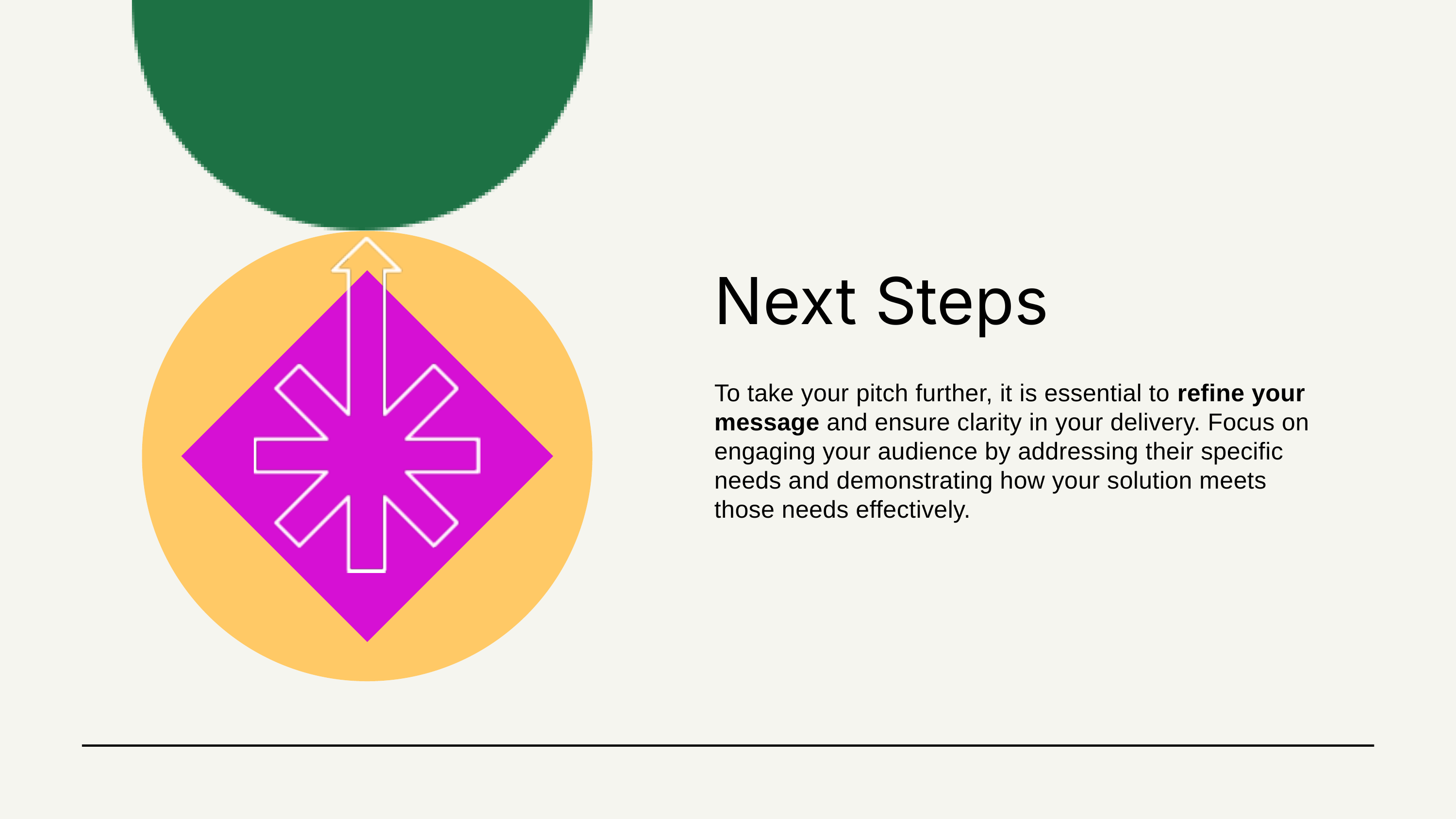

Next Steps
To take your pitch further, it is essential to refine your message and ensure clarity in your delivery. Focus on engaging your audience by addressing their specific needs and demonstrating how your solution meets those needs effectively.